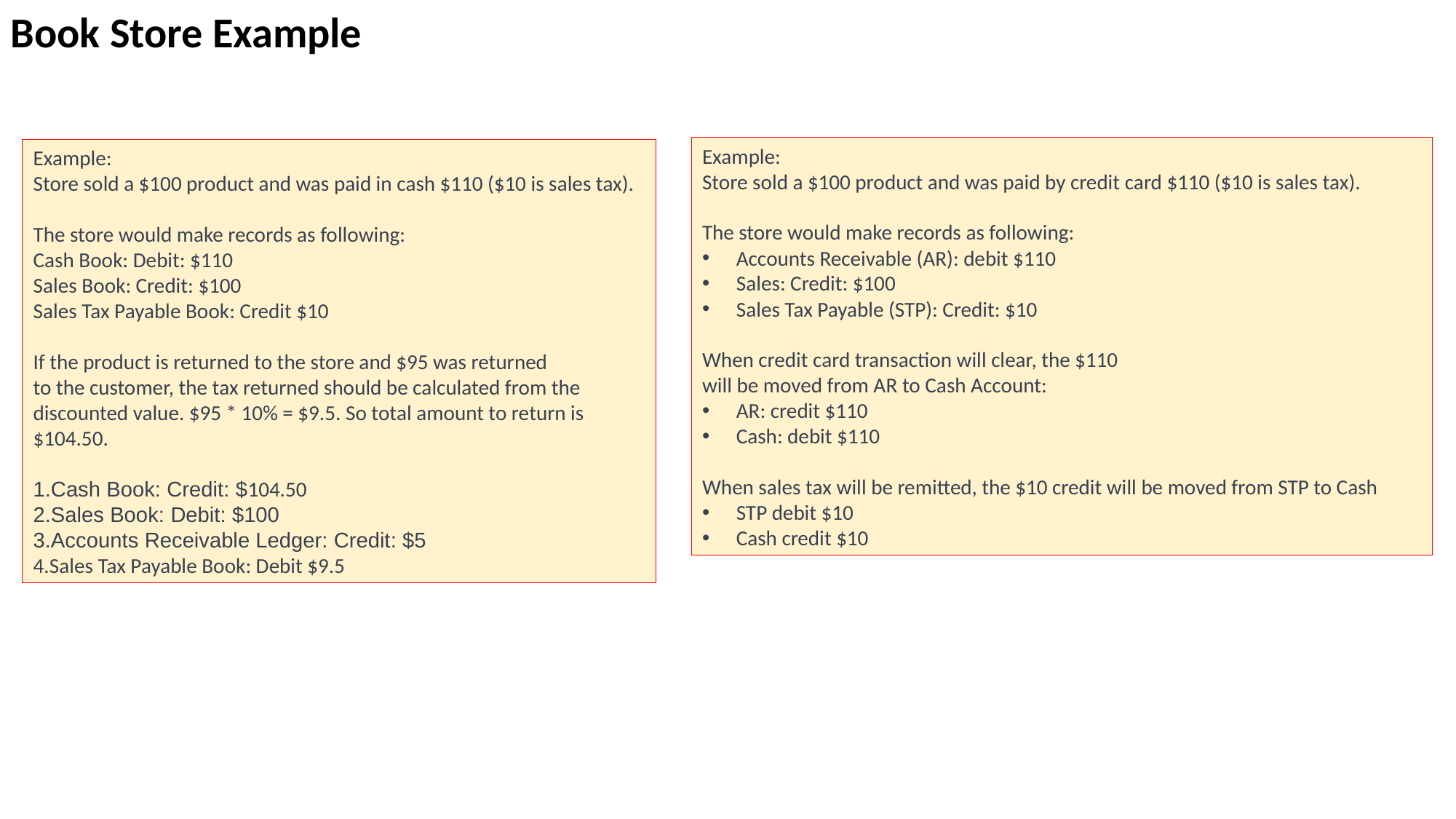

Book Store Example
Example:
Store sold a $100 product and was paid by credit card $110 ($10 is sales tax).
The store would make records as following:
Accounts Receivable (AR): debit $110
Sales: Credit: $100
Sales Tax Payable (STP): Credit: $10

When credit card transaction will clear, the $110
will be moved from AR to Cash Account:
AR: credit $110
Cash: debit $110

When sales tax will be remitted, the $10 credit will be moved from STP to Cash
STP debit $10
Cash credit $10
Example:
Store sold a $100 product and was paid in cash $110 ($10 is sales tax).
The store would make records as following:
Cash Book: Debit: $110
Sales Book: Credit: $100
Sales Tax Payable Book: Credit $10

If the product is returned to the store and $95 was returned
to the customer, the tax returned should be calculated from the discounted value. $95 * 10% = $9.5. So total amount to return is $104.50.

Cash Book: Credit: $104.50
Sales Book: Debit: $100
Accounts Receivable Ledger: Credit: $5
Sales Tax Payable Book: Debit $9.5